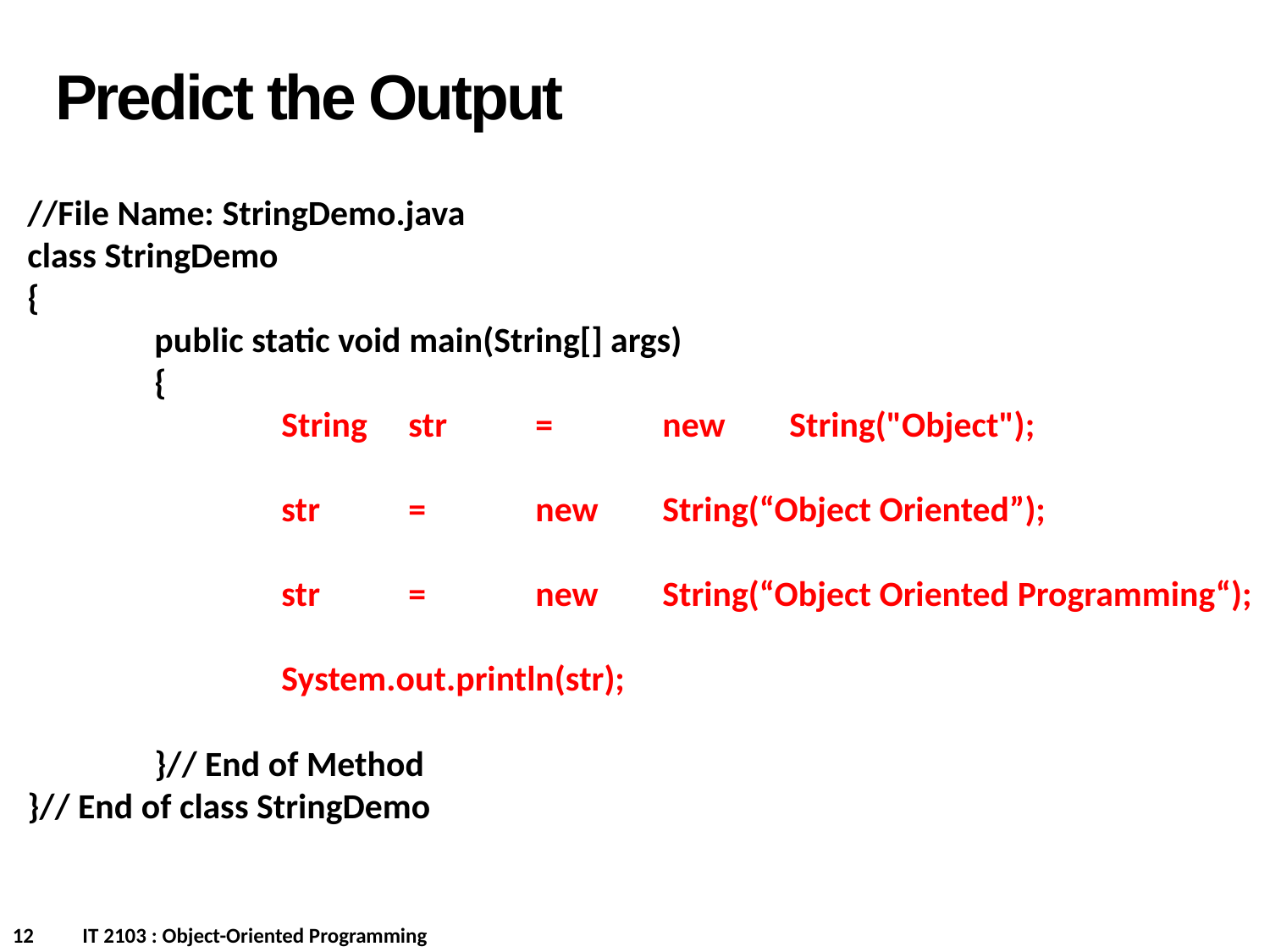

Predict the Output
//File Name: StringDemo.java
class StringDemo
{
	public static void main(String[] args)
	{
		String 	str	=	new	String("Object");

		str	=	new	String(“Object Oriented”);

		str	=	new	String(“Object Oriented Programming“);

		System.out.println(str);

	}// End of Method
}// End of class StringDemo